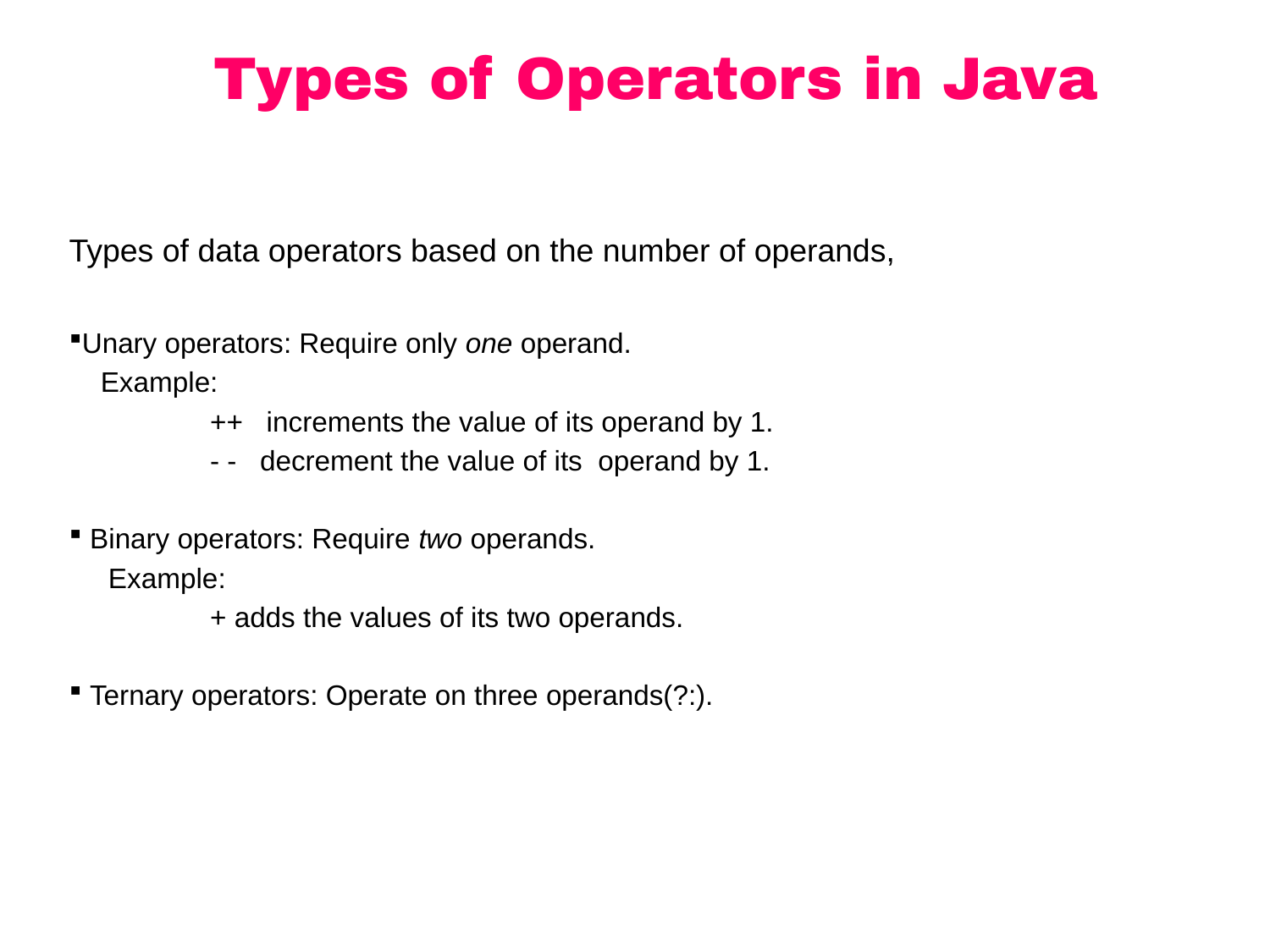

# Types of Operators in Java
Types of data operators based on the number of operands,

Unary operators: Require only one operand.
    Example:
                  ++   increments the value of its operand by 1.
                  - -   decrement the value of its  operand by 1.

 Binary operators: Require two operands.
     Example:
                  + adds the values of its two operands.

 Ternary operators: Operate on three operands(?:).